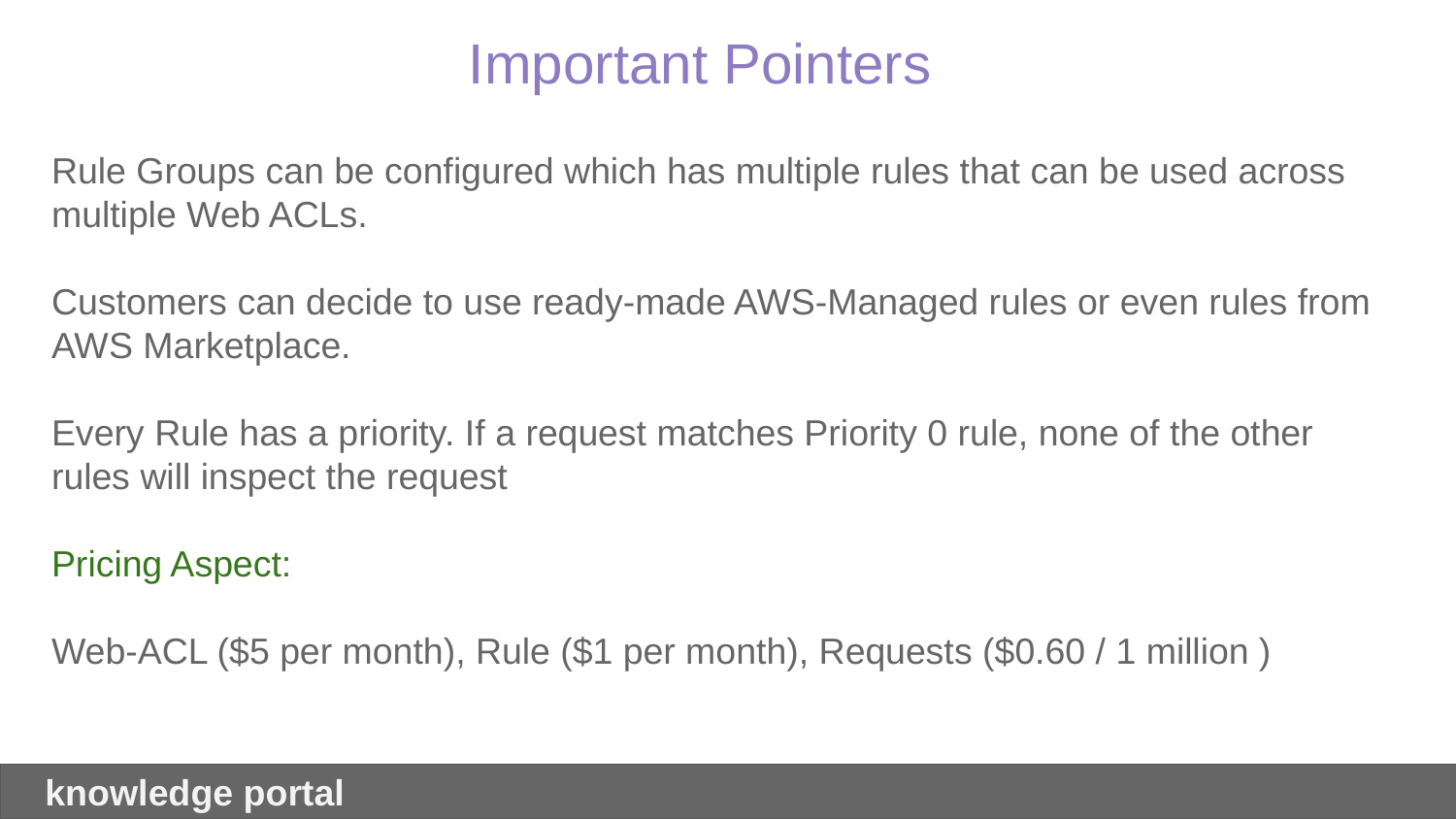

Important Pointers
Rule Groups can be configured which has multiple rules that can be used across multiple Web ACLs.

Customers can decide to use ready-made AWS-Managed rules or even rules from AWS Marketplace.

Every Rule has a priority. If a request matches Priority 0 rule, none of the other rules will inspect the request

Pricing Aspect:
Web-ACL ($5 per month), Rule ($1 per month), Requests ($0.60 / 1 million )

   knowledge portal